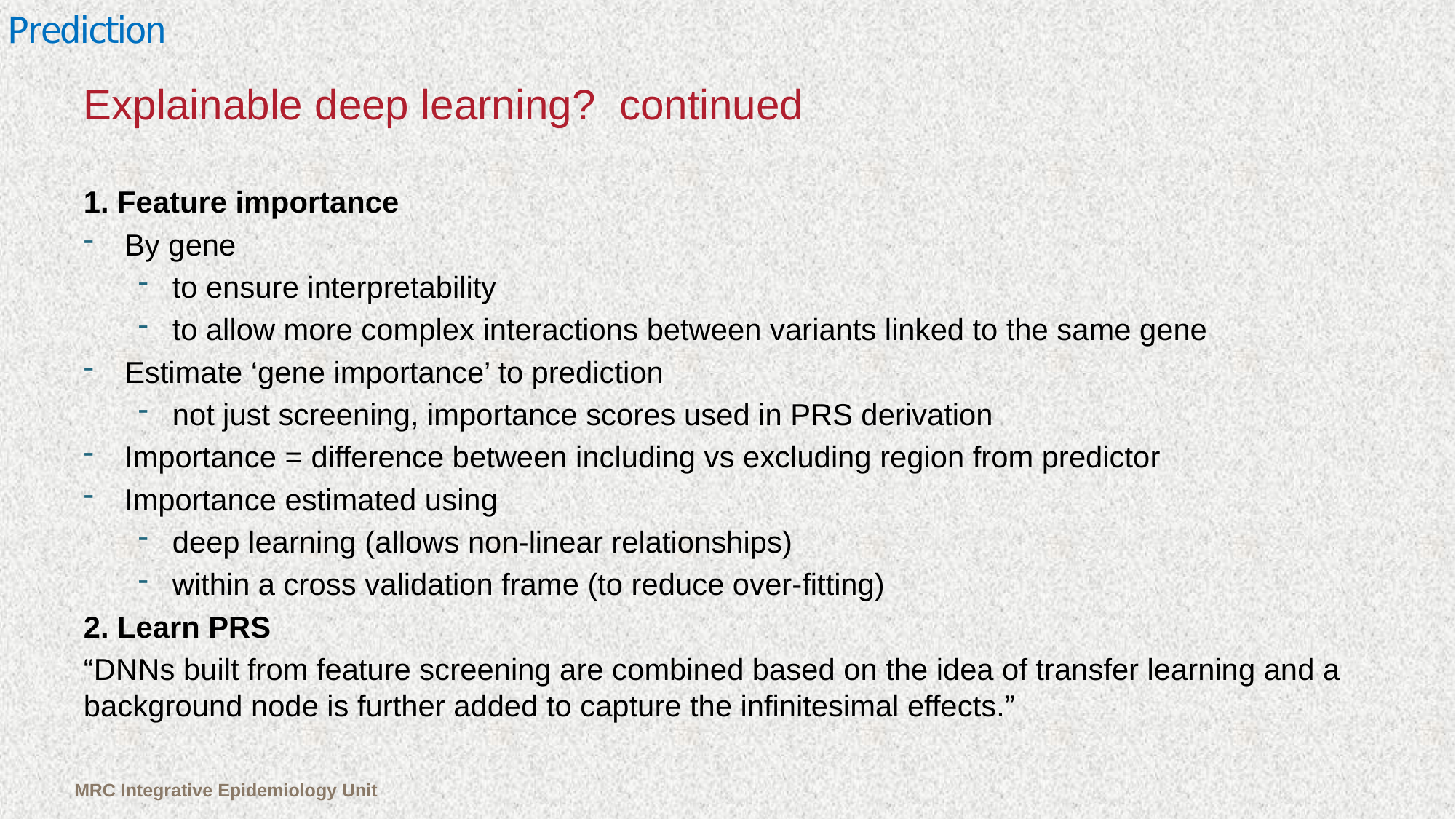

Prediction
# Explainable deep learning?  continued
1. Feature importance
By gene
to ensure interpretability
to allow more complex interactions between variants linked to the same gene
Estimate ‘gene importance’ to prediction
not just screening, importance scores used in PRS derivation
Importance = difference between including vs excluding region from predictor
Importance estimated using
deep learning (allows non-linear relationships)
within a cross validation frame (to reduce over-fitting)
2. Learn PRS
“DNNs built from feature screening are combined based on the idea of transfer learning and a background node is further added to capture the infinitesimal effects.”